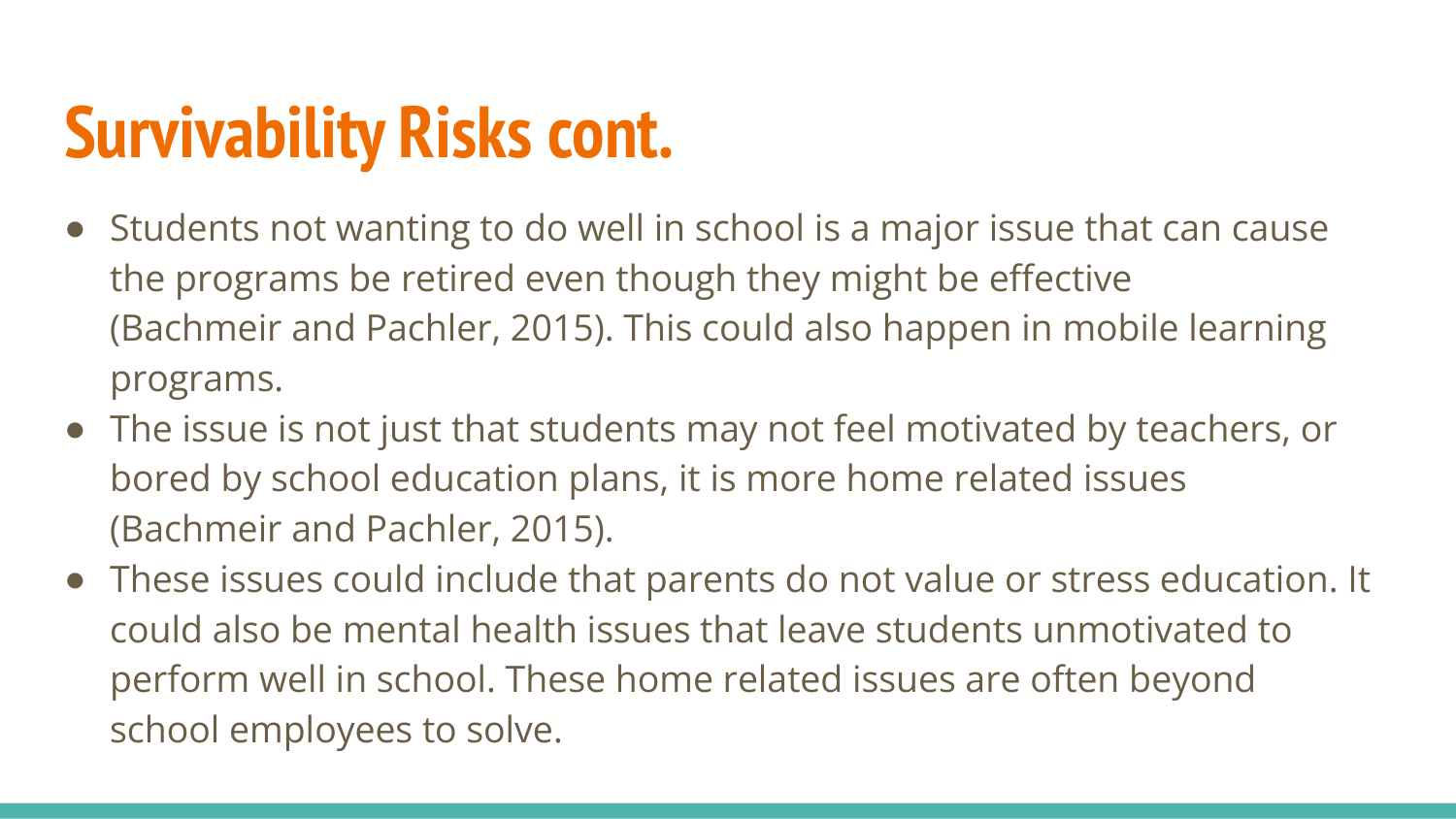

# Survivability Risks cont.
Students not wanting to do well in school is a major issue that can cause the programs be retired even though they might be effective (Bachmeir and Pachler, 2015). This could also happen in mobile learning programs.
The issue is not just that students may not feel motivated by teachers, or bored by school education plans, it is more home related issues (Bachmeir and Pachler, 2015).
These issues could include that parents do not value or stress education. It could also be mental health issues that leave students unmotivated to perform well in school. These home related issues are often beyond school employees to solve.